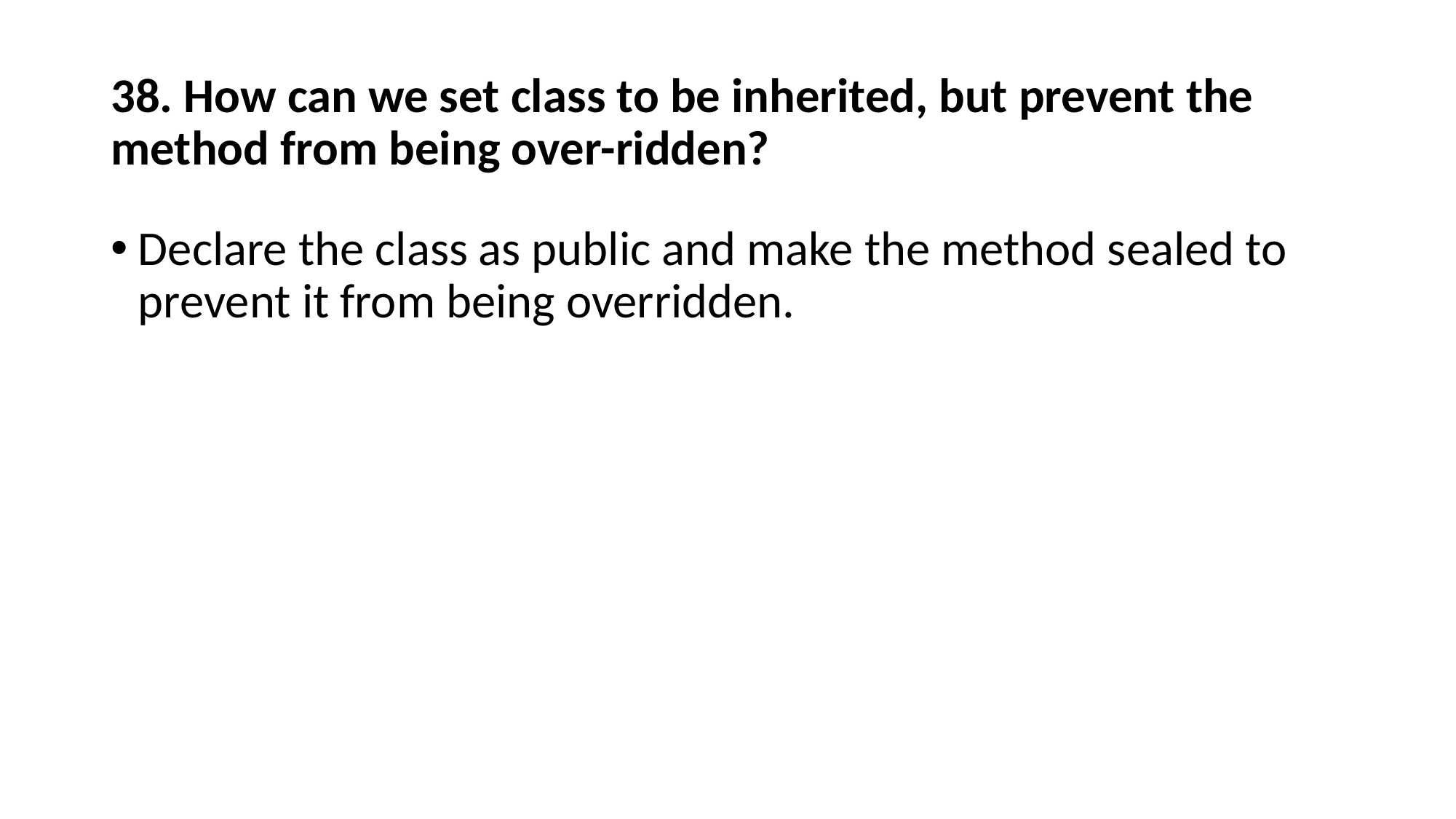

# 38. How can we set class to be inherited, but prevent the method from being over-ridden?
Declare the class as public and make the method sealed to prevent it from being overridden.